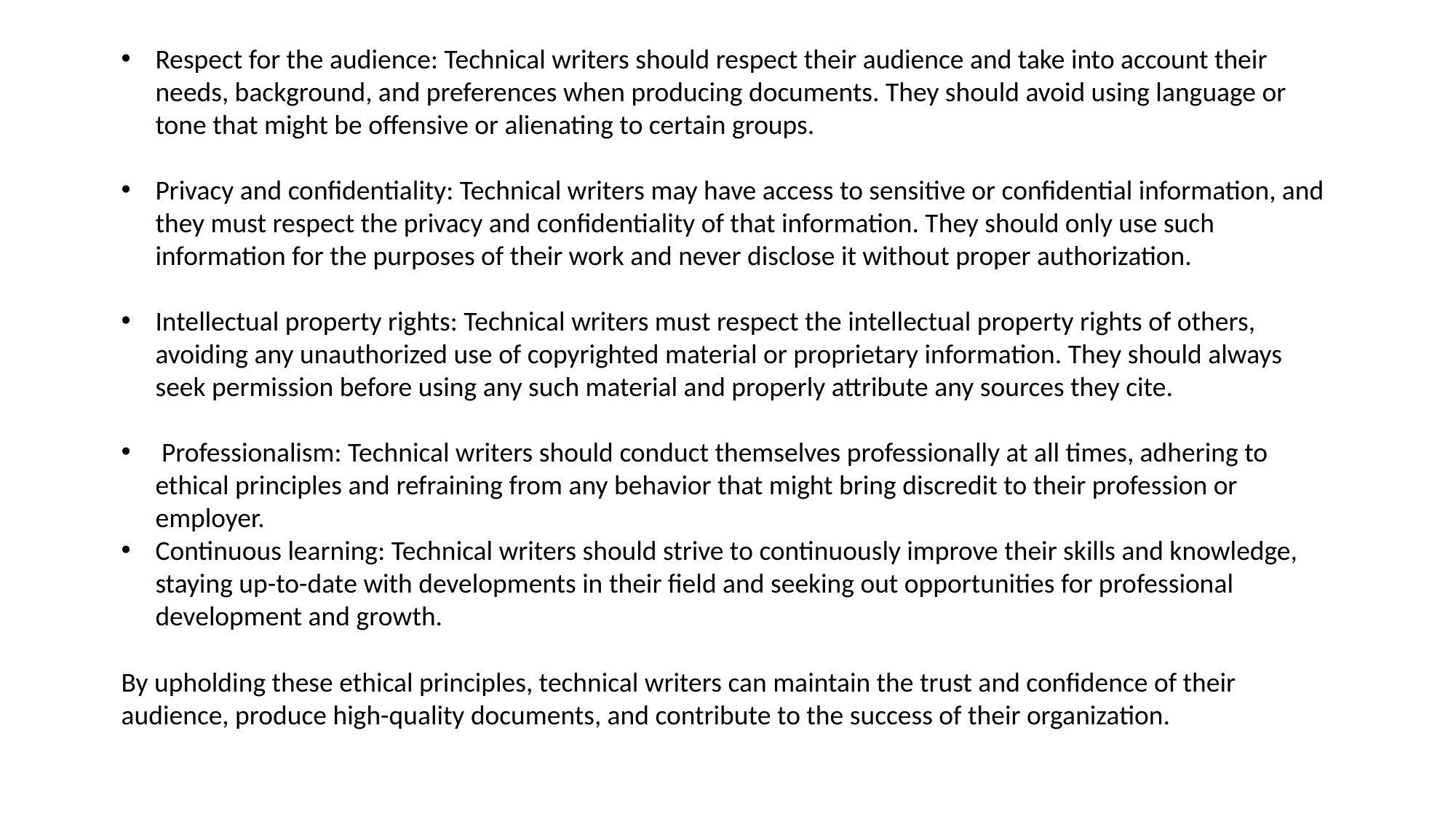

Respect for the audience: Technical writers should respect their audience and take into account their needs, background, and preferences when producing documents. They should avoid using language or tone that might be offensive or alienating to certain groups.

Privacy and confidentiality: Technical writers may have access to sensitive or confidential information, and they must respect the privacy and confidentiality of that information. They should only use such information for the purposes of their work and never disclose it without proper authorization.

Intellectual property rights: Technical writers must respect the intellectual property rights of others, avoiding any unauthorized use of copyrighted material or proprietary information. They should always seek permission before using any such material and properly attribute any sources they cite.

 Professionalism: Technical writers should conduct themselves professionally at all times, adhering to ethical principles and refraining from any behavior that might bring discredit to their profession or employer.
Continuous learning: Technical writers should strive to continuously improve their skills and knowledge, staying up-to-date with developments in their field and seeking out opportunities for professional development and growth.

By upholding these ethical principles, technical writers can maintain the trust and confidence of their audience, produce high-quality documents, and contribute to the success of their organization.